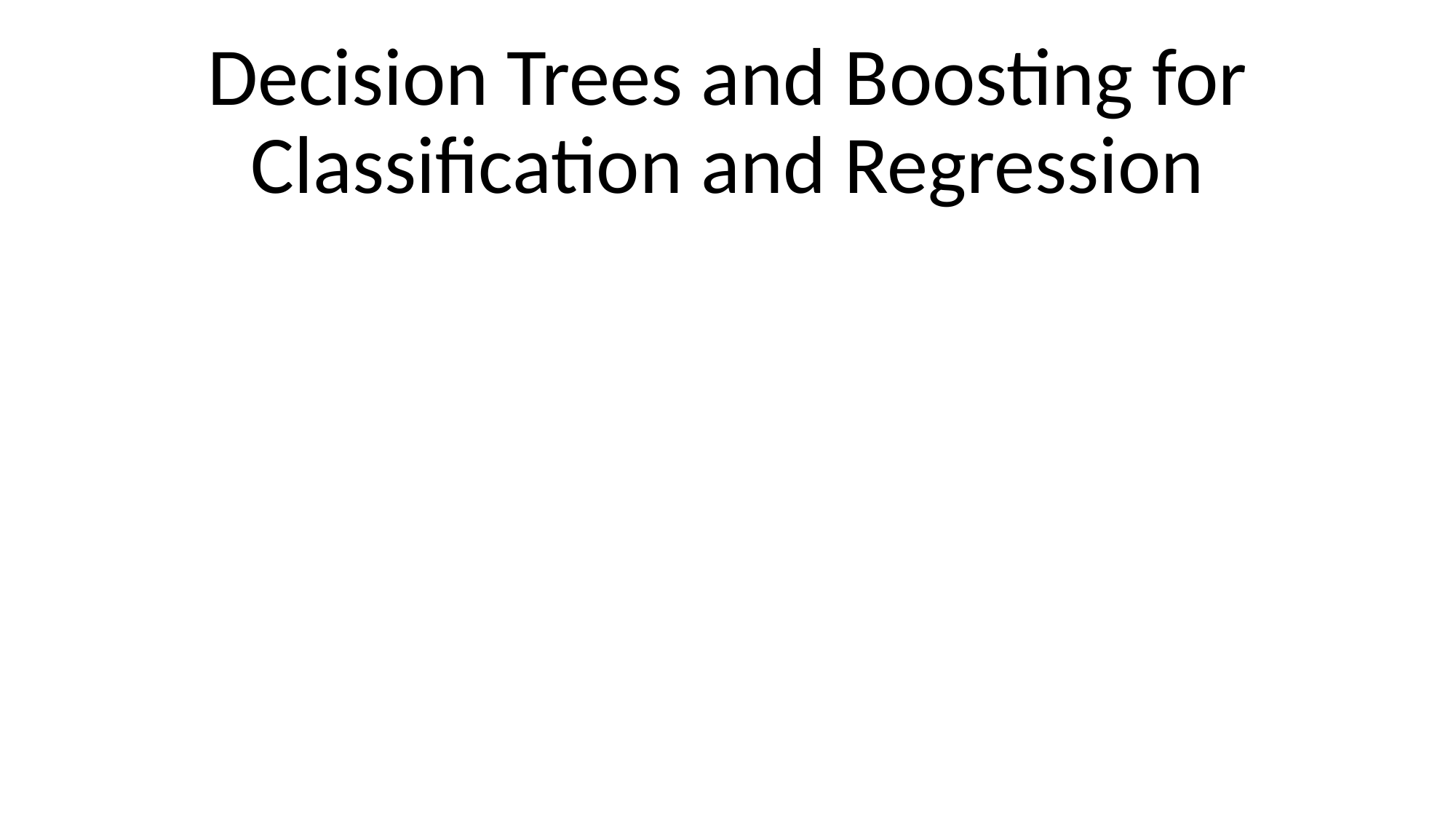

# Decision Trees and Boosting for Classification and Regression